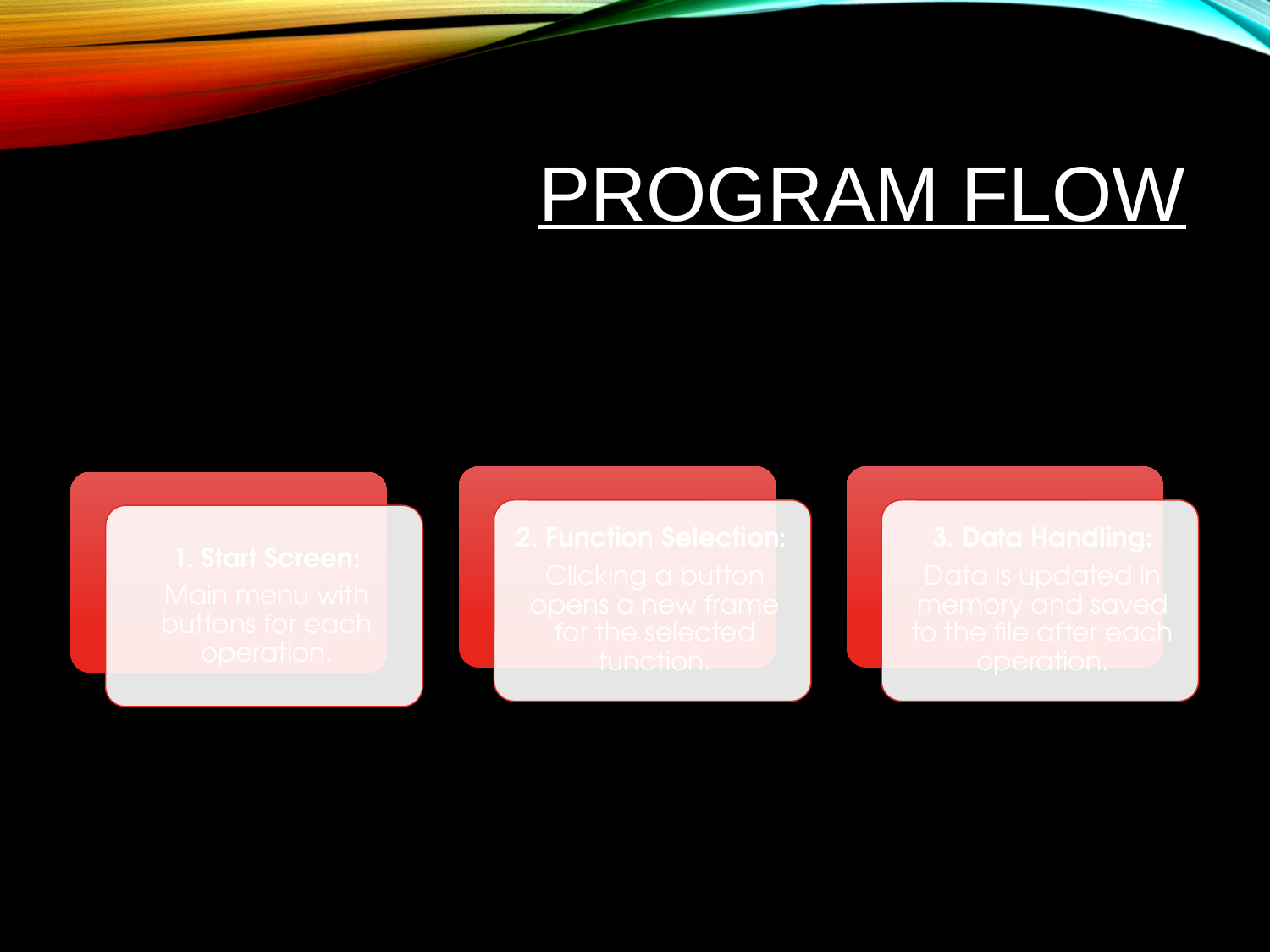

# Program Flow
1. Start Screen:
Main menu with buttons for each operation.
2. Function Selection:
Clicking a button opens a new frame for the selected function.
3. Data Handling:
Data is updated in memory and saved to the file after each operation.